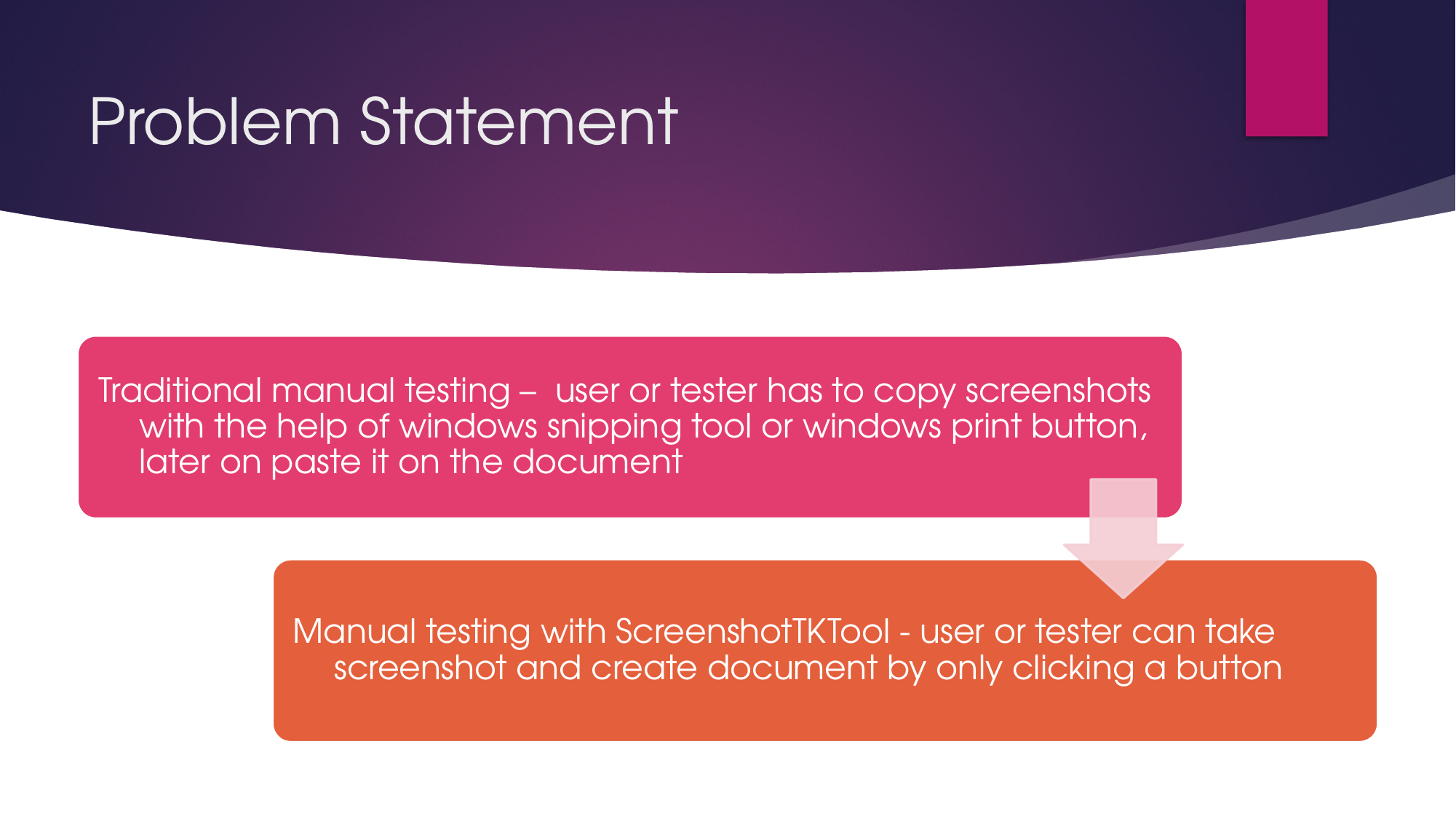

# Problem Statement

Traditional manual testing –  user or tester has to copy screenshots with the help of windows snipping tool or windows print button, later on paste it on the document
Manual testing with ScreenshotTKTool - user or tester can take screenshot and create document by only clicking a button